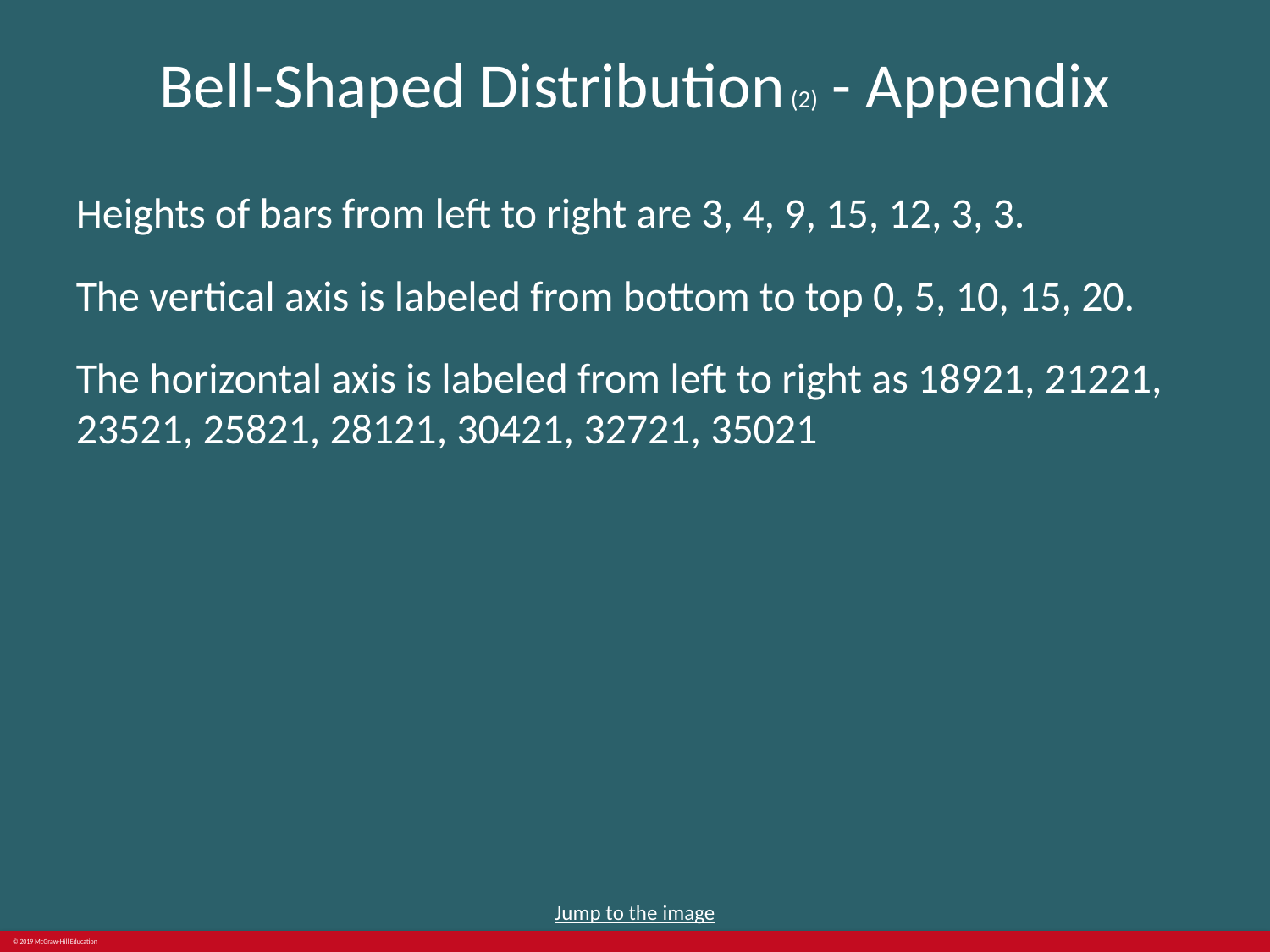

# Bell-Shaped Distribution (2) - Appendix
Heights of bars from left to right are 3, 4, 9, 15, 12, 3, 3.
The vertical axis is labeled from bottom to top 0, 5, 10, 15, 20.
The horizontal axis is labeled from left to right as 18921, 21221, 23521, 25821, 28121, 30421, 32721, 35021
Jump to the image